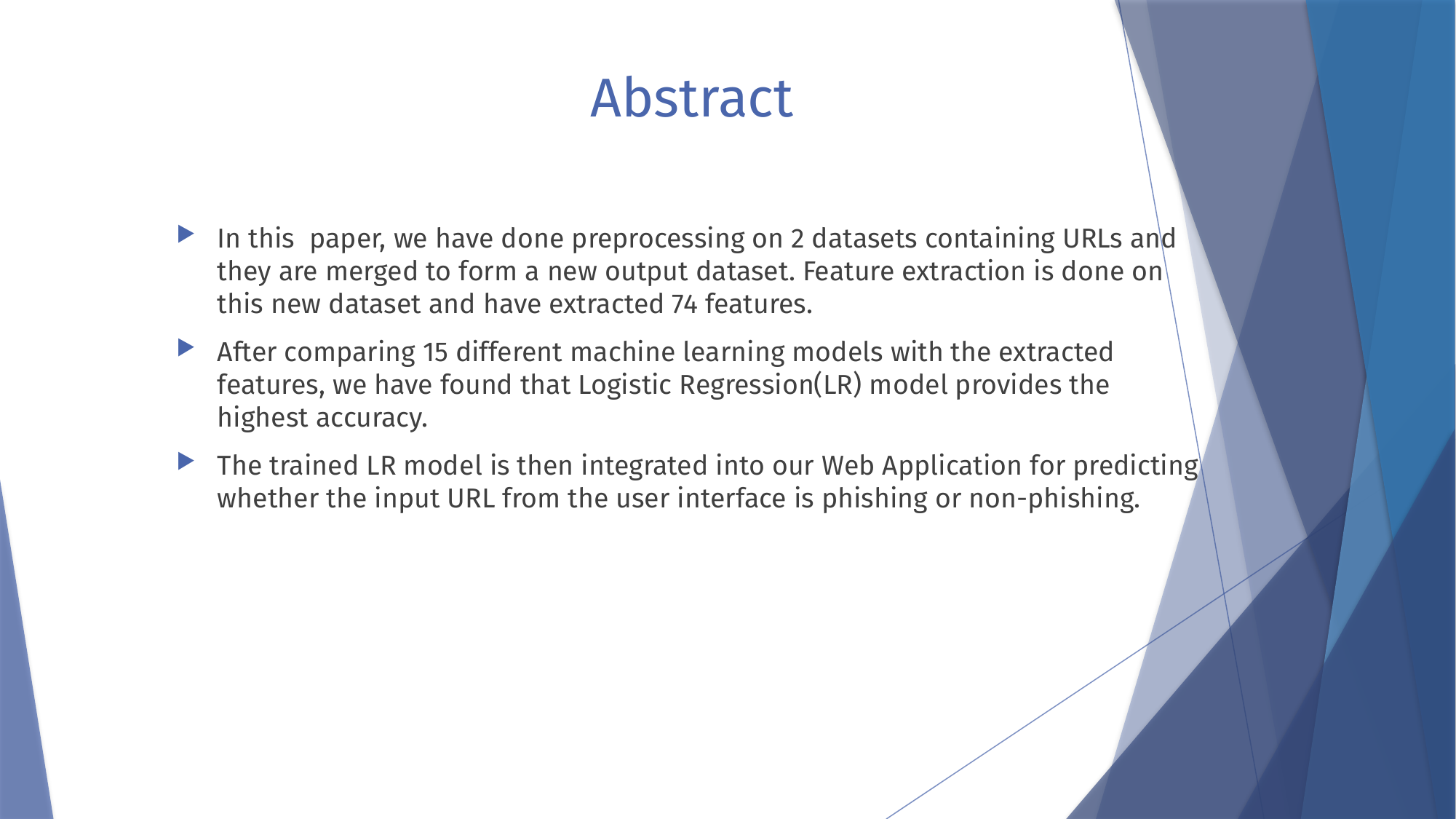

# Abstract
In this  paper, we have done preprocessing on 2 datasets containing URLs and they are merged to form a new output dataset. Feature extraction is done on this new dataset and have extracted 74 features.
After comparing 15 different machine learning models with the extracted features, we have found that Logistic Regression(LR) model provides the highest accuracy.
The trained LR model is then integrated into our Web Application for predicting whether the input URL from the user interface is phishing or non-phishing.